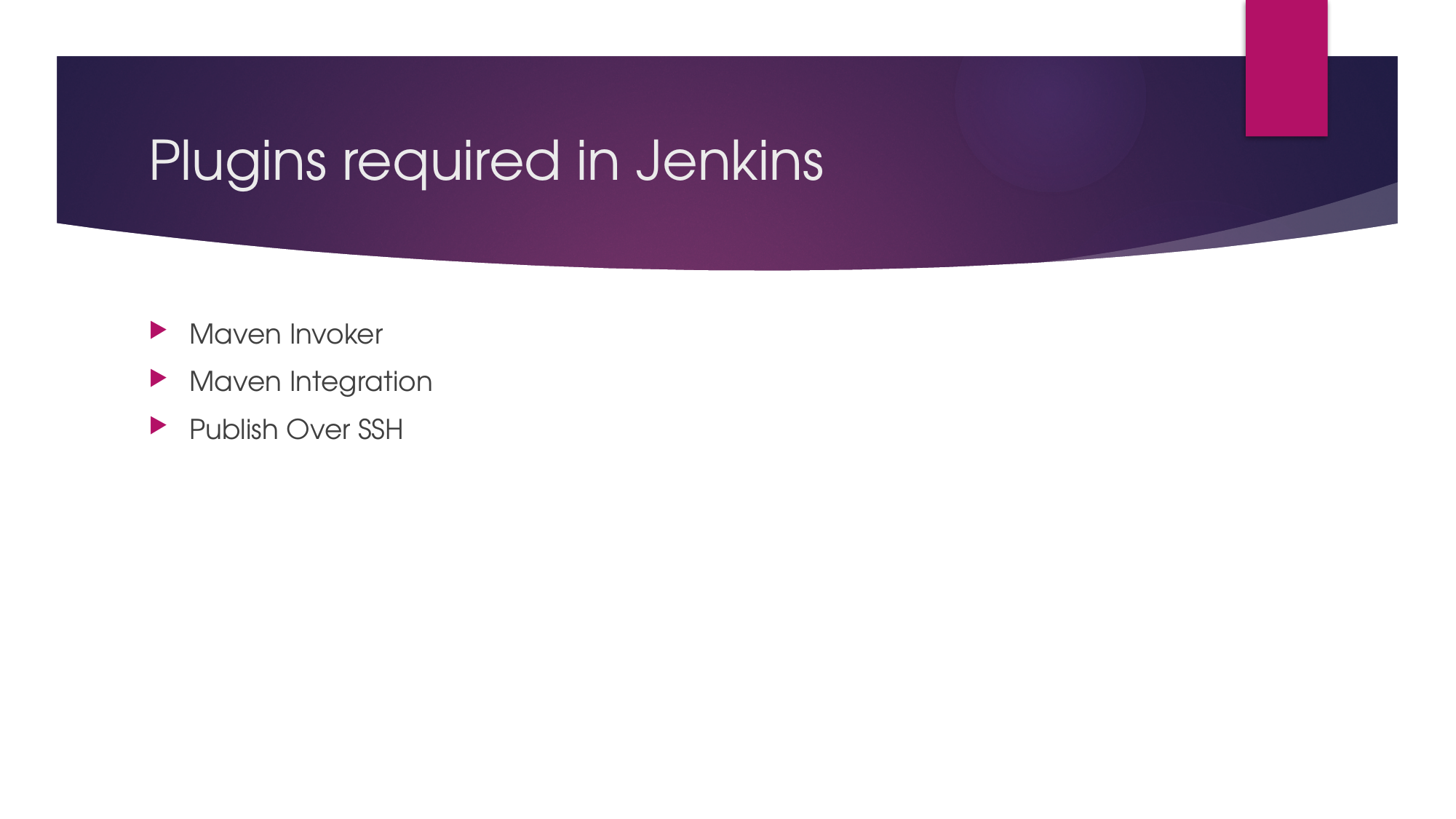

# Plugins required in Jenkins
Maven Invoker
Maven Integration
Publish Over SSH